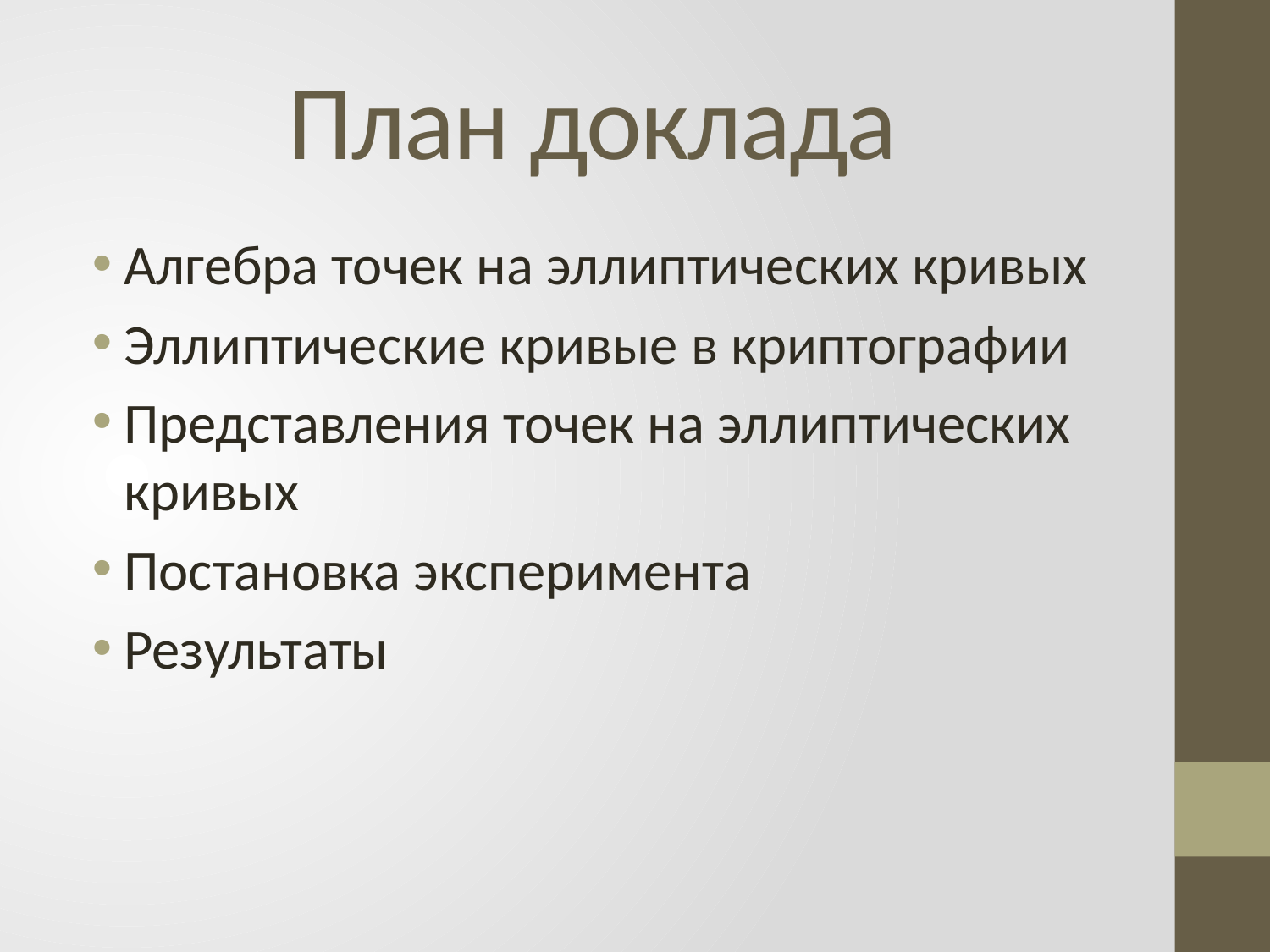

# План доклада
Алгебра точек на эллиптических кривых
Эллиптические кривые в криптографии
Представления точек на эллиптических кривых
Постановка эксперимента
Результаты